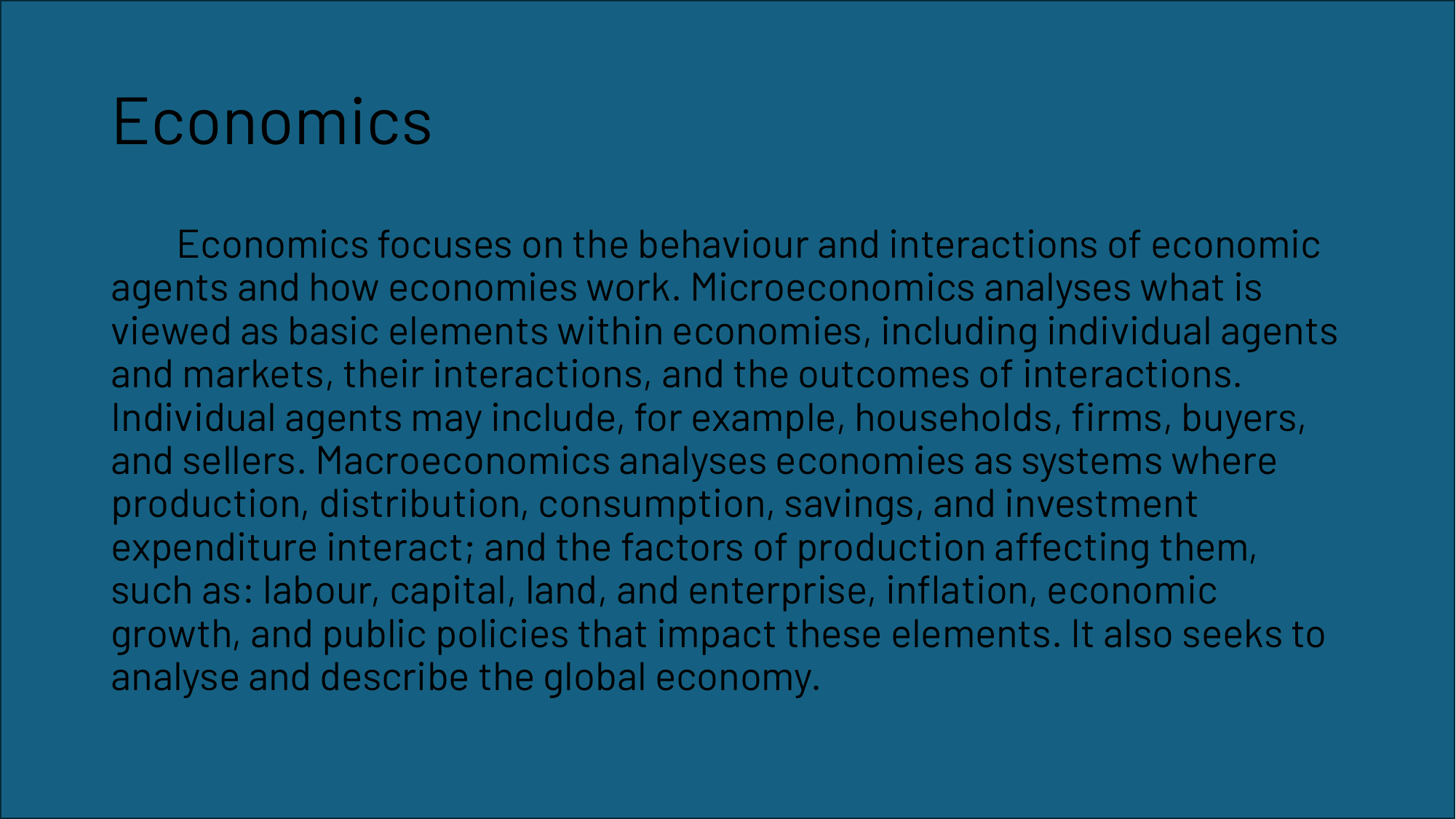

# Economics
	Economics focuses on the behaviour and interactions of economic agents and how economies work. Microeconomics analyses what is viewed as basic elements within economies, including individual agents and markets, their interactions, and the outcomes of interactions. Individual agents may include, for example, households, firms, buyers, and sellers. Macroeconomics analyses economies as systems where production, distribution, consumption, savings, and investment expenditure interact; and the factors of production affecting them, such as: labour, capital, land, and enterprise, inflation, economic growth, and public policies that impact these elements. It also seeks to analyse and describe the global economy.